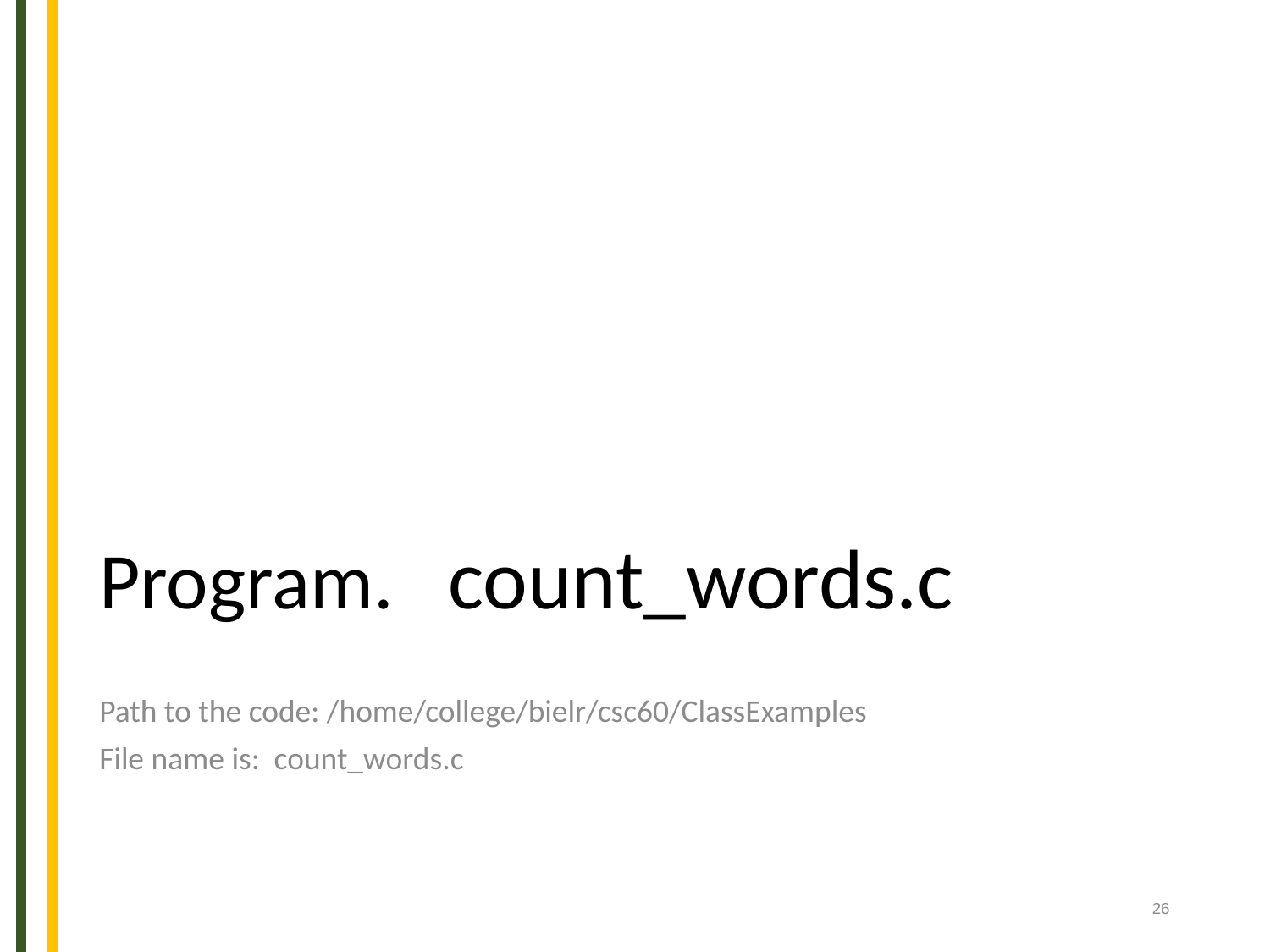

# Program.   count_words.c

Path to the code: /home/college/bielr/csc60/ClassExamples
File name is:  count_words.c
26